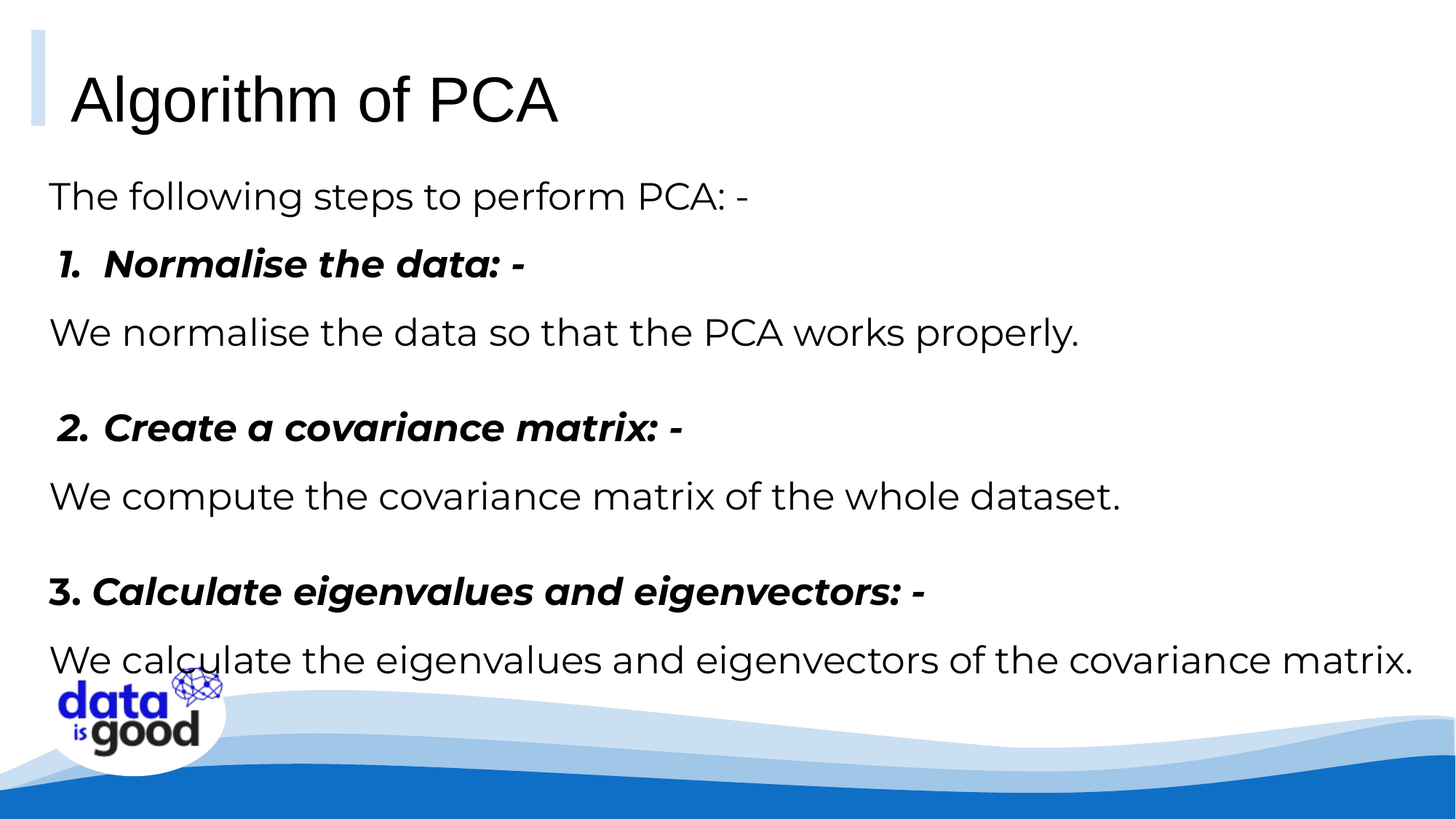

# Algorithm of PCA
The following steps to perform PCA: -
Normalise the data: -
We normalise the data so that the PCA works properly.

Create a covariance matrix: -
We compute the covariance matrix of the whole dataset.

3. Calculate eigenvalues and eigenvectors: -
We calculate the eigenvalues and eigenvectors of the covariance matrix.